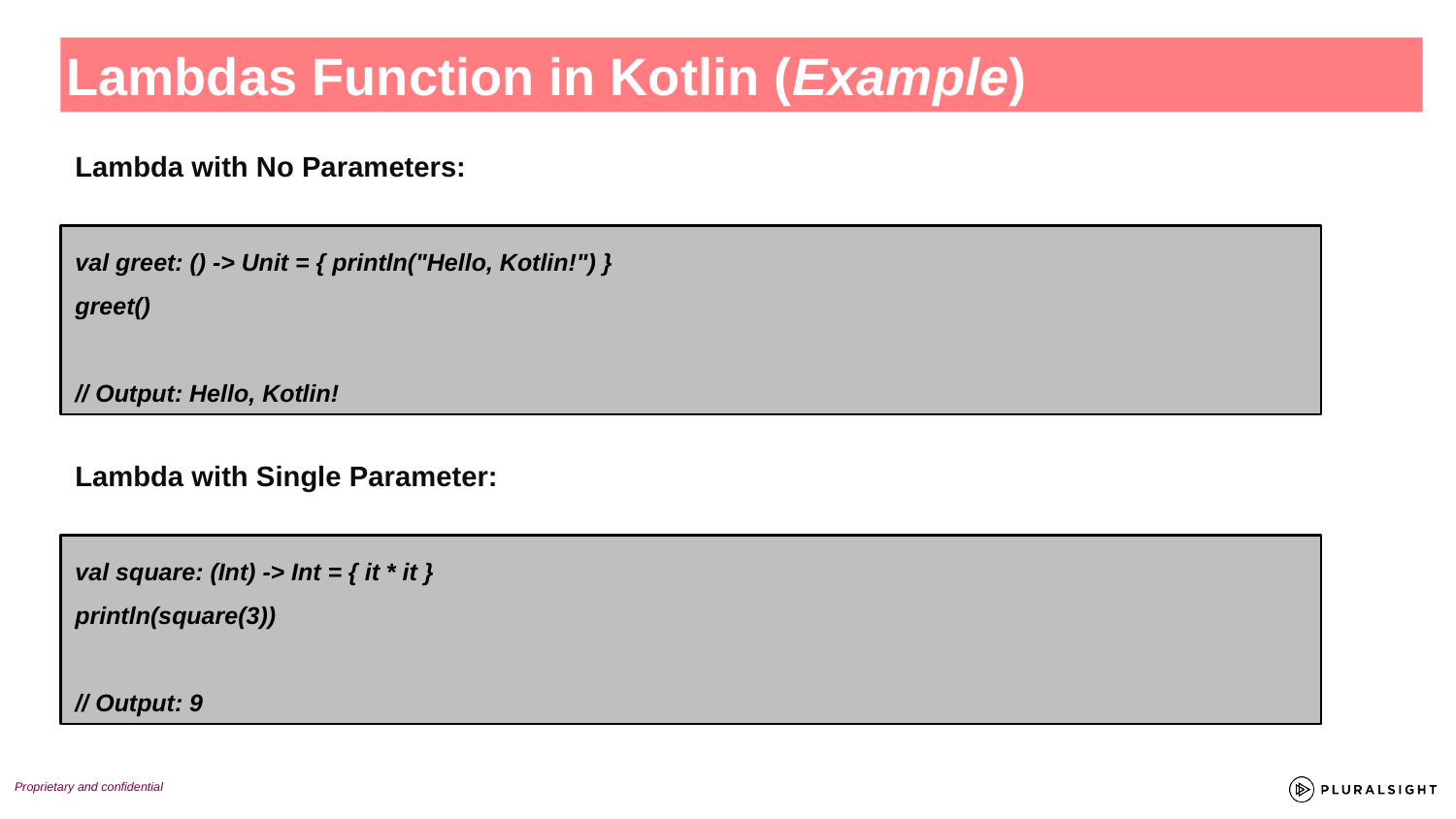

Lambdas Function in Kotlin (Example)
Lambda with No Parameters:
val greet: () -> Unit = { println("Hello, Kotlin!") }
greet()

// Output: Hello, Kotlin!
Lambda with Single Parameter:
val square: (Int) -> Int = { it * it }
println(square(3))

// Output: 9